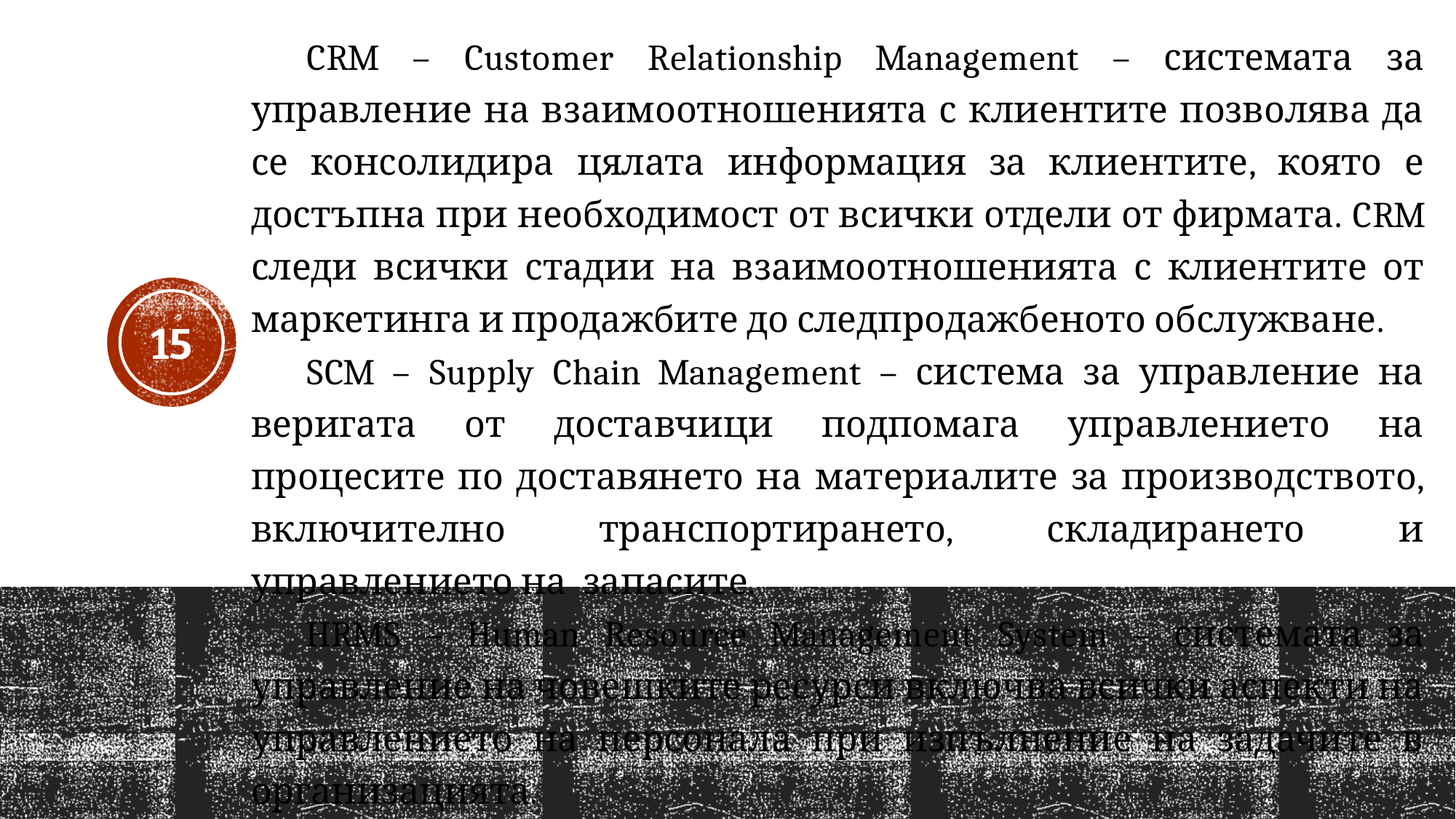

CRM – Customer Relationship Management – системата за управление на взаимоотношенията с клиентите позволява да се консолидира цялата информация за клиентите, която е достъпна при необходимост от всички отдели от фирмата. CRM следи всички стадии на взаимоотношенията с клиентите от маркетинга и продажбите до следпродажбеното обслужване.
SCM – Supply Chain Management – система за управление на веригата от доставчици подпомага управлението на процесите по доставянето на материалите за производството, включително транспортирането, складирането и управлението на  запасите.
HRMS – Human Resource Management System – системата за управление на човешките ресурси включва всички аспекти на управлението на персонала при изпълнение на задачите в организацията.

15